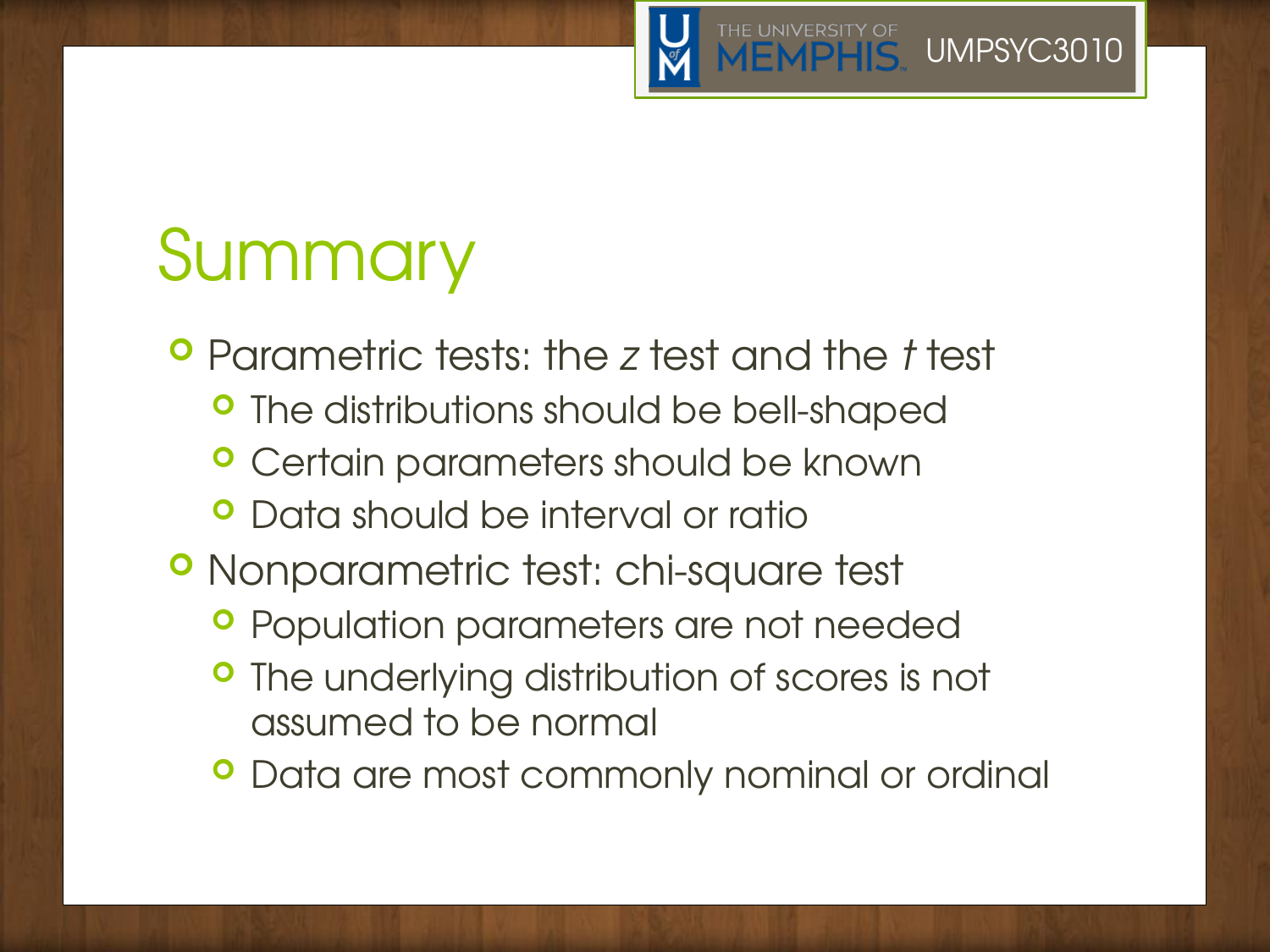

# Summary
Parametric tests: the z test and the t test
The distributions should be bell-shaped
Certain parameters should be known
Data should be interval or ratio
Nonparametric test: chi-square test
Population parameters are not needed
The underlying distribution of scores is not assumed to be normal
Data are most commonly nominal or ordinal